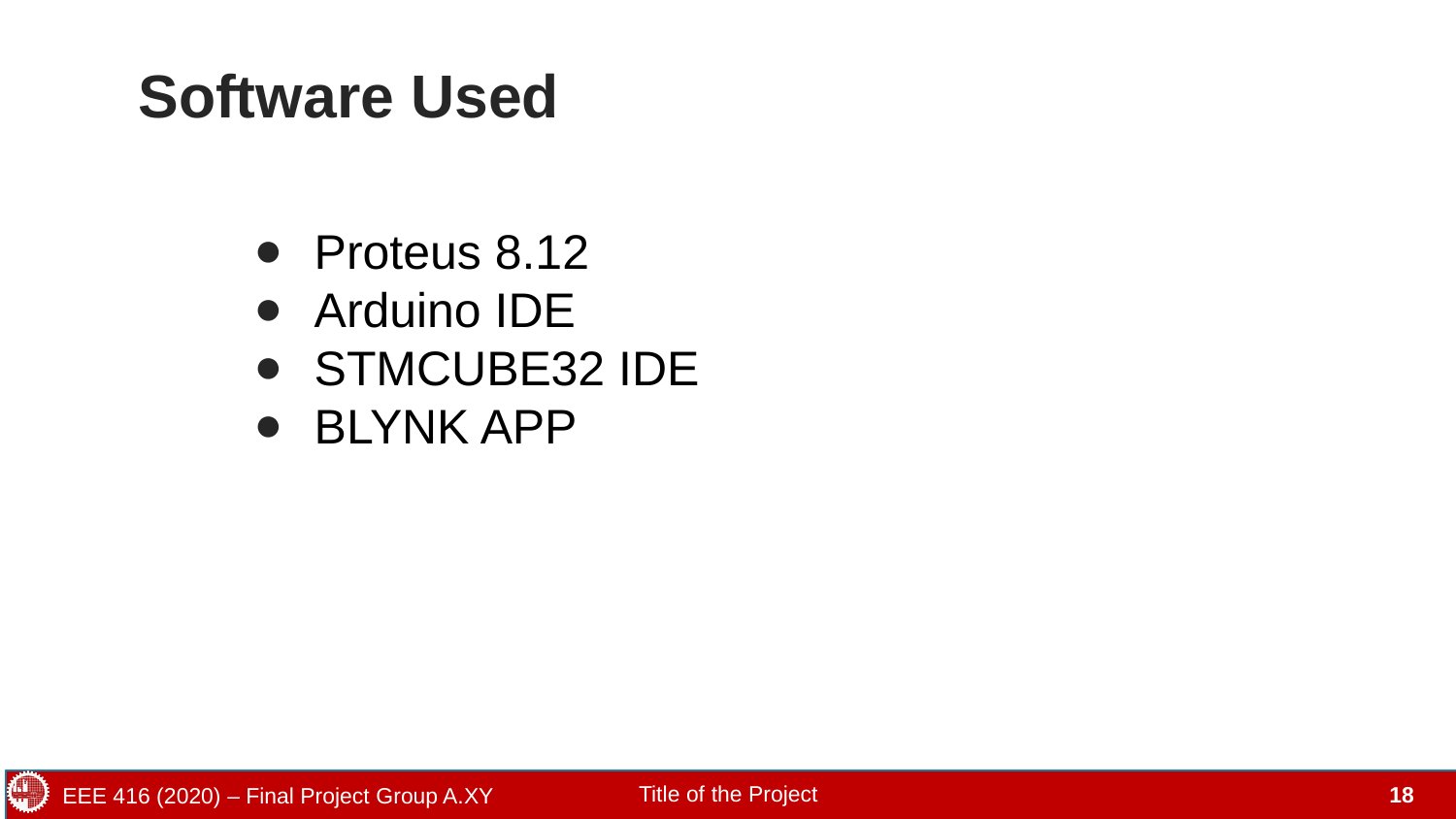

# Software Used
Proteus 8.12
Arduino IDE
STMCUBE32 IDE
BLYNK APP
Title of the Project
EEE 416 (2020) – Final Project Group A.XY
18